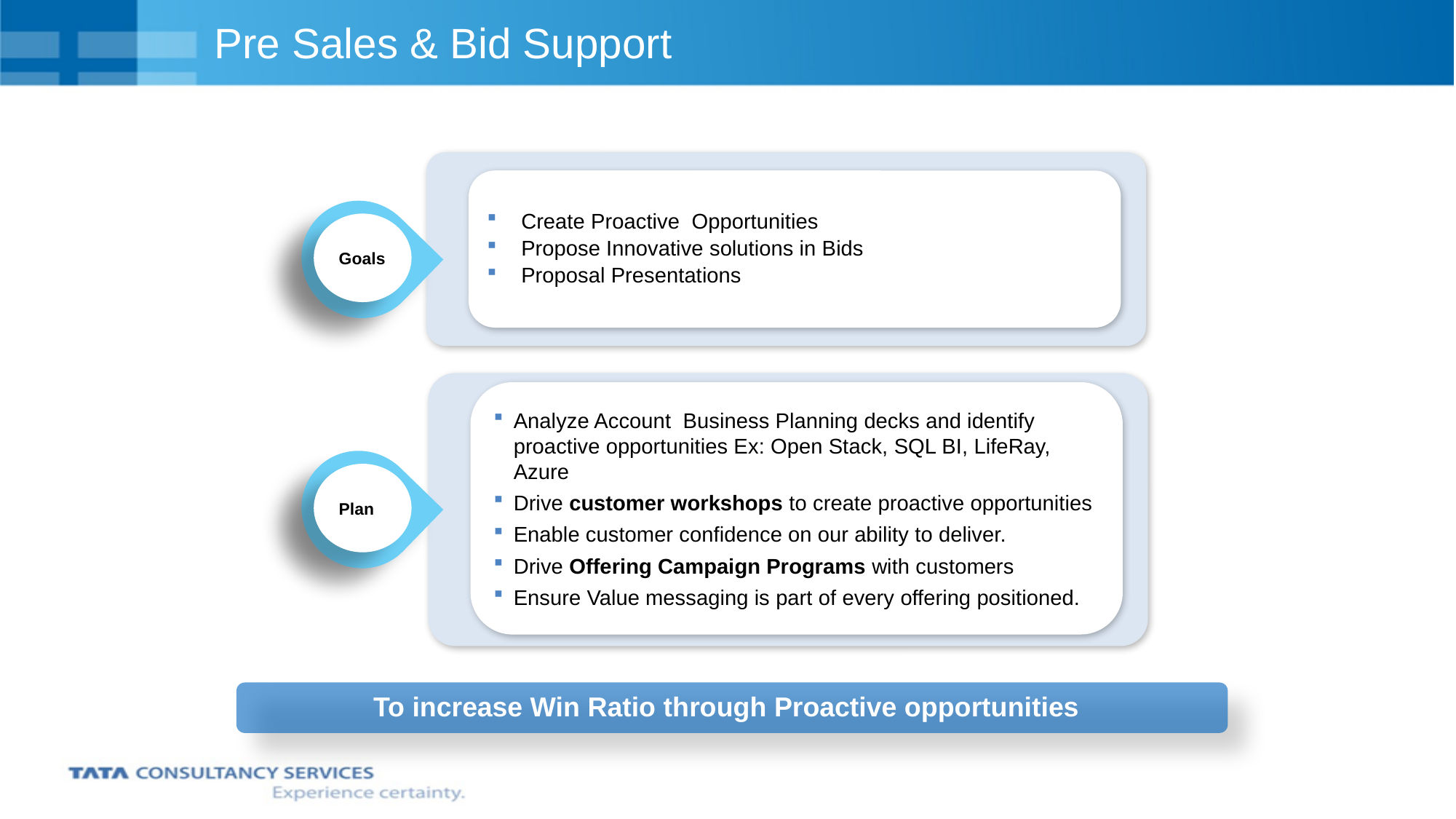

# Pre Sales & Bid Support

Create Proactive  Opportunities
Propose Innovative solutions in Bids
Proposal Presentations

Goals

Analyze Account  Business Planning decks and identify  proactive opportunities Ex: Open Stack, SQL BI, LifeRay, Azure
Drive customer workshops to create proactive opportunities
Enable customer confidence on our ability to deliver.
Drive Offering Campaign Programs with customers
Ensure Value messaging is part of every offering positioned.

Plan

To increase Win Ratio through Proactive opportunities
 Quarter 2